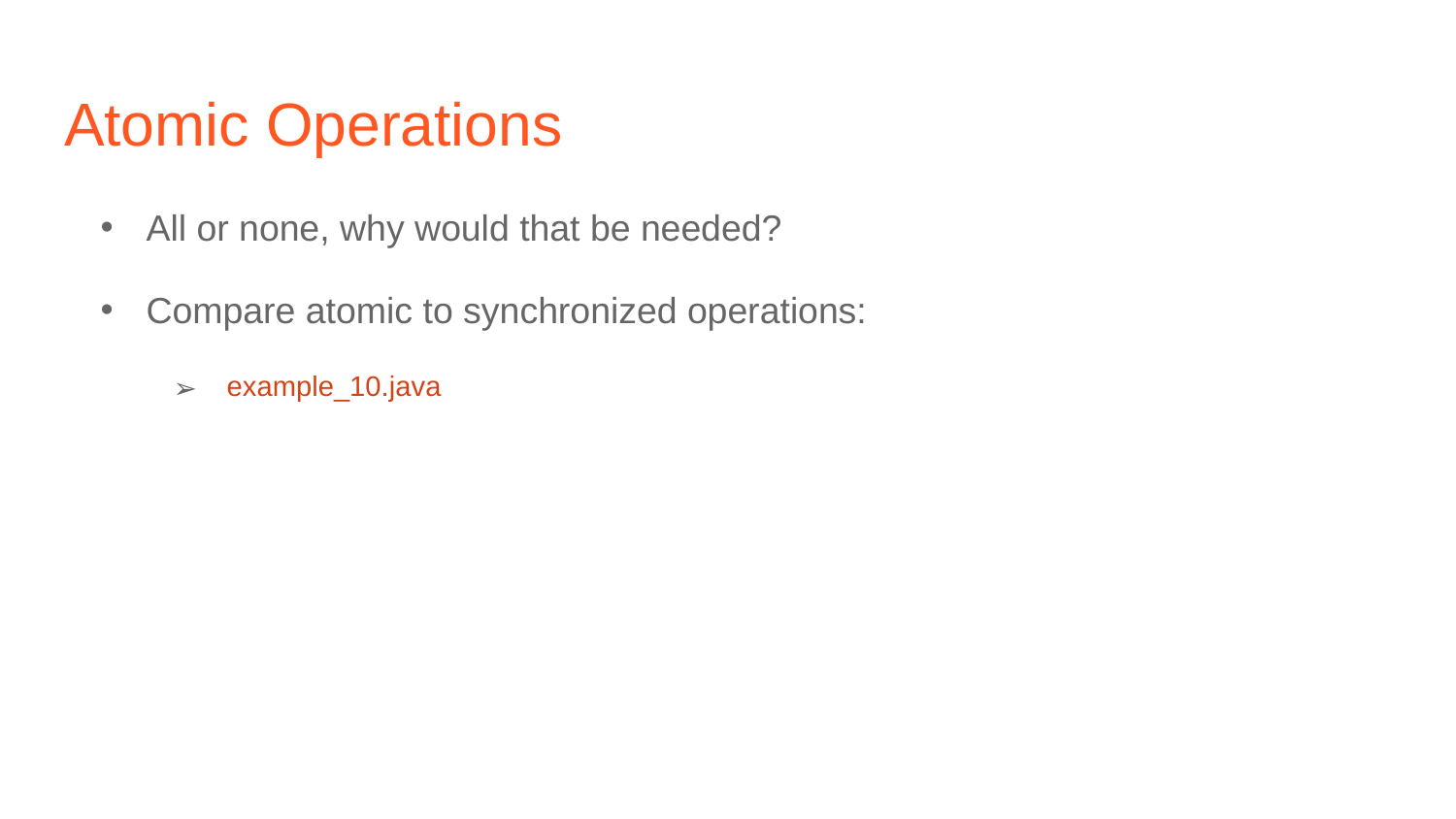

# Atomic Operations
All or none, why would that be needed?
Compare atomic to synchronized operations:
 example_10.java